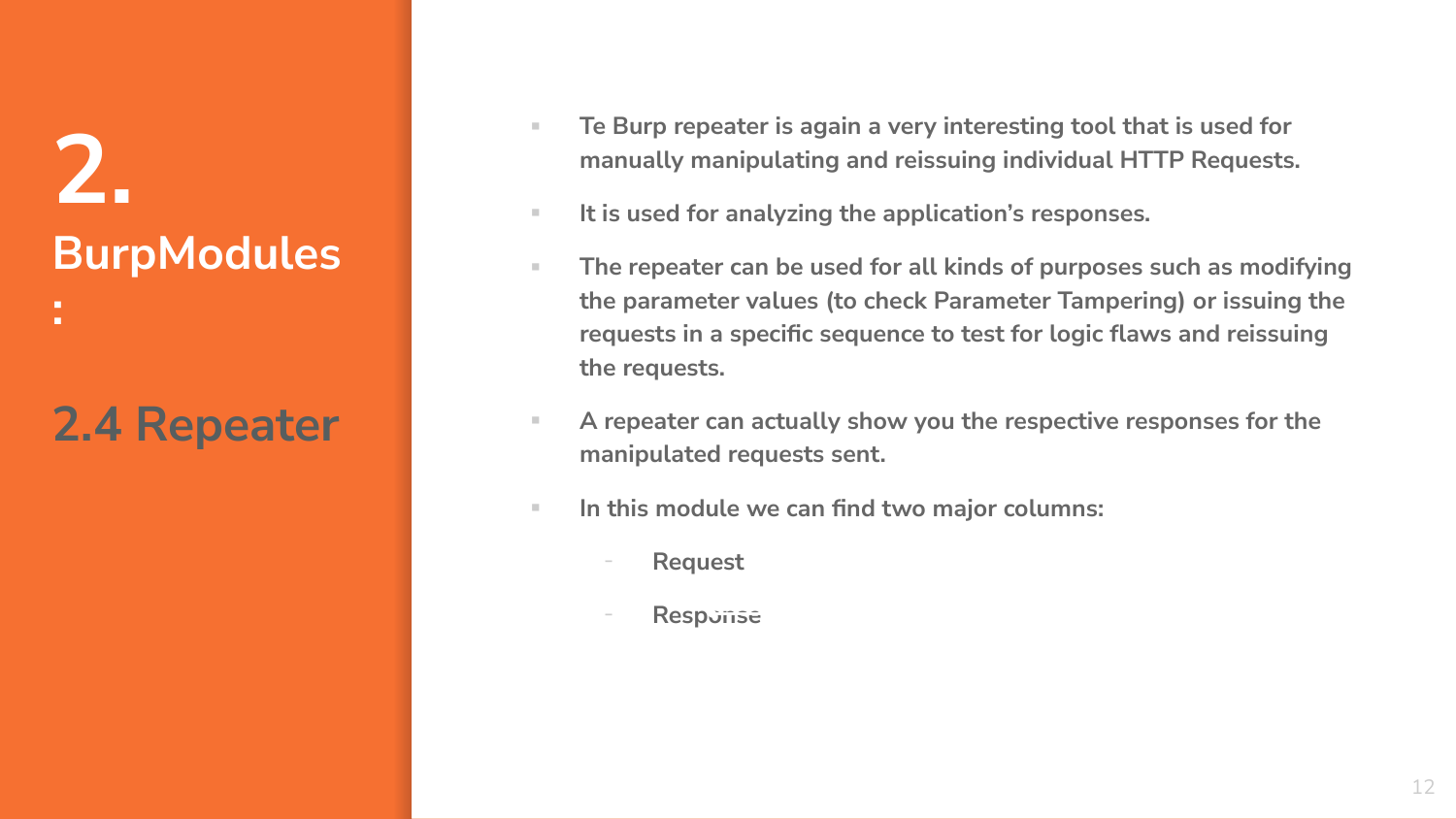

# 2.
BurpModules:

2.4 Repeater
Te Burp repeater is again a very interesting tool that is used for manually manipulating and reissuing individual HTTP Requests.
It is used for analyzing the application’s responses.
The repeater can be used for all kinds of purposes such as modifying the parameter values (to check Parameter Tampering) or issuing the requests in a specific sequence to test for logic flaws and reissuing the requests.
A repeater can actually show you the respective responses for the manipulated requests sent.
In this module we can find two major columns:
Request
Response
12